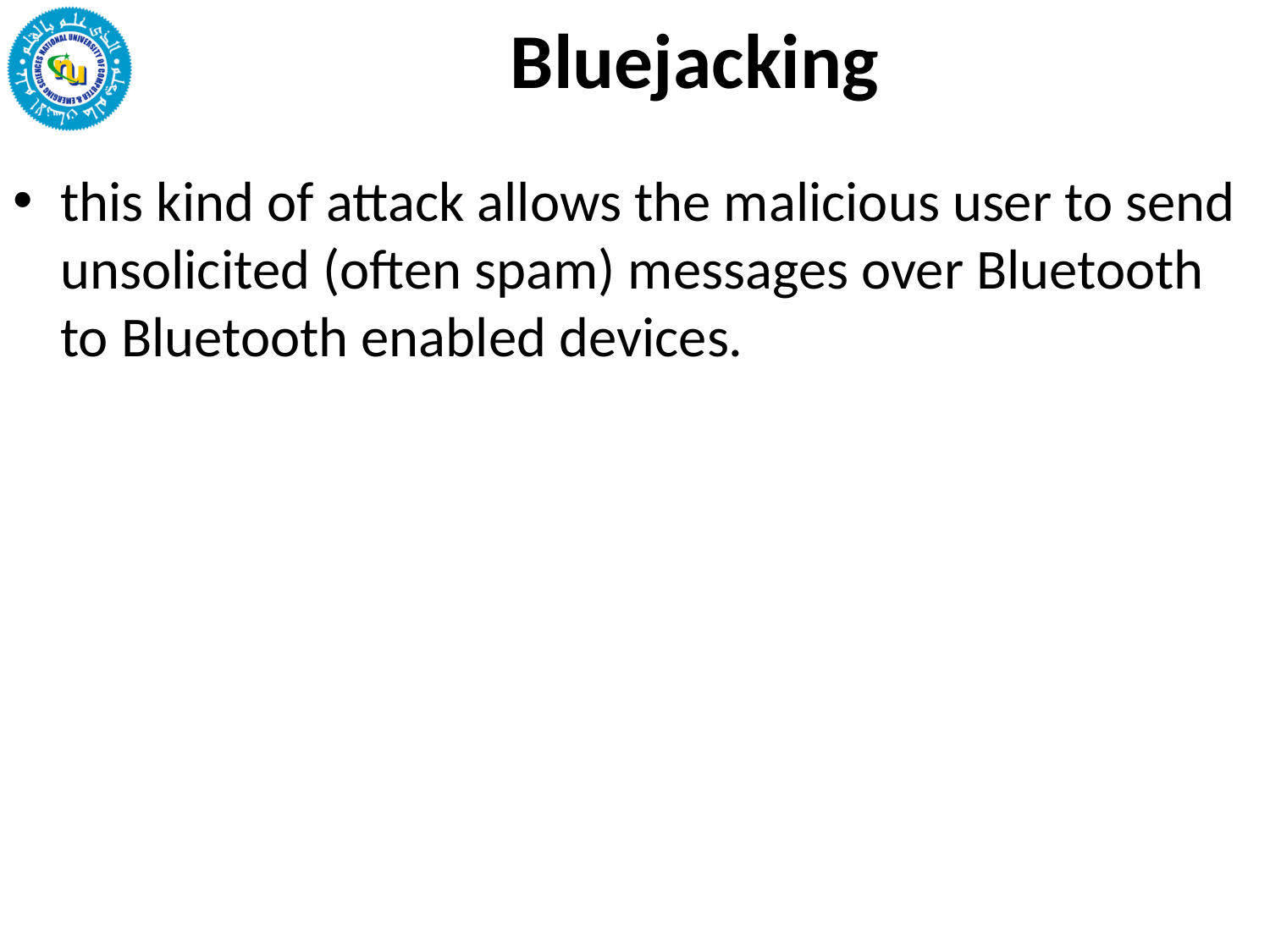

# Bluejacking
this kind of attack allows the malicious user to send unsolicited (often spam) messages over Bluetooth to Bluetooth enabled devices.